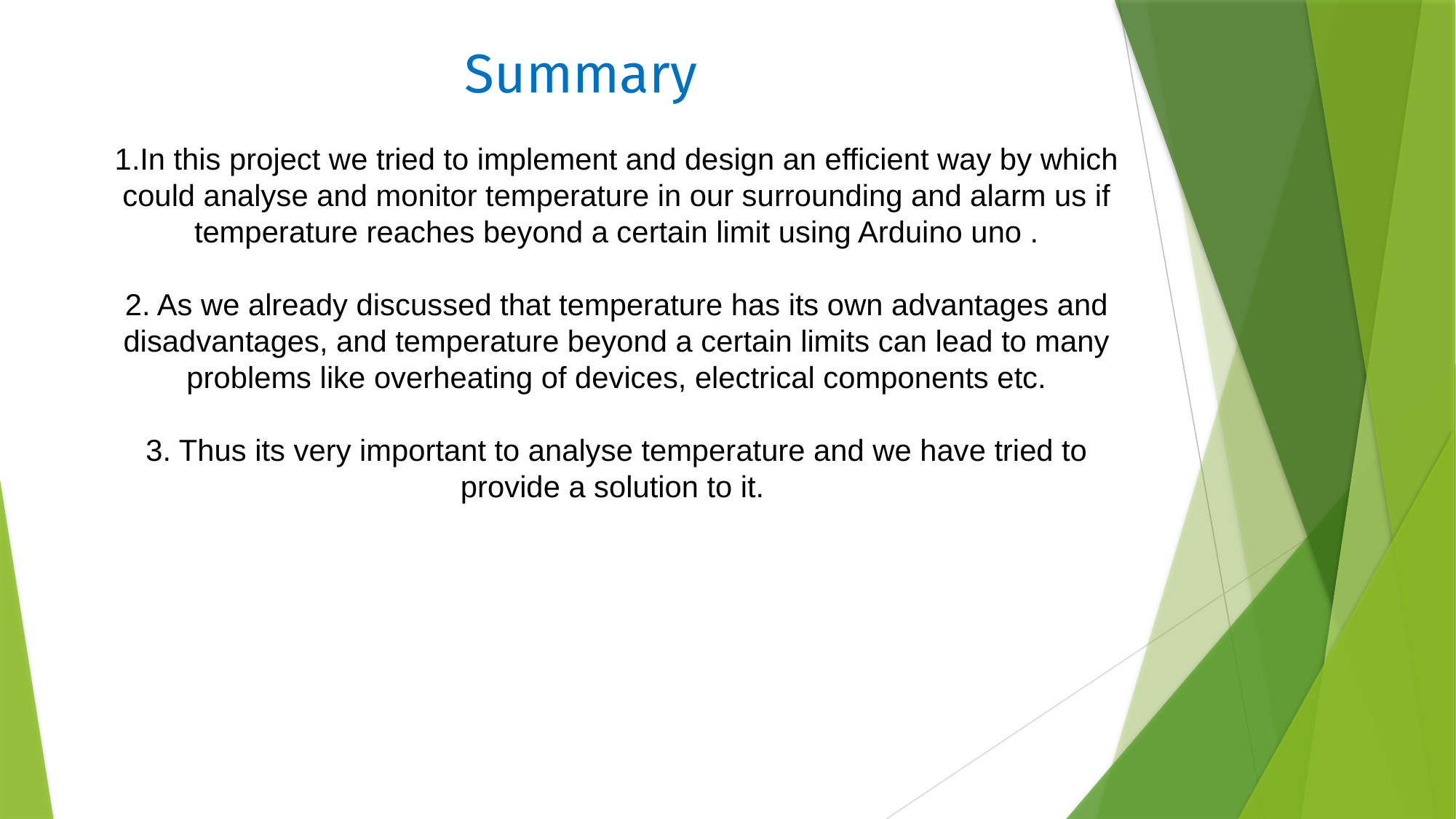

Summary
1.In this project we tried to implement and design an efficient way by which could analyse and monitor temperature in our surrounding and alarm us if temperature reaches beyond a certain limit using Arduino uno .

2. As we already discussed that temperature has its own advantages and disadvantages, and temperature beyond a certain limits can lead to many problems like overheating of devices, electrical components etc.

3. Thus its very important to analyse temperature and we have tried to provide a solution to it.